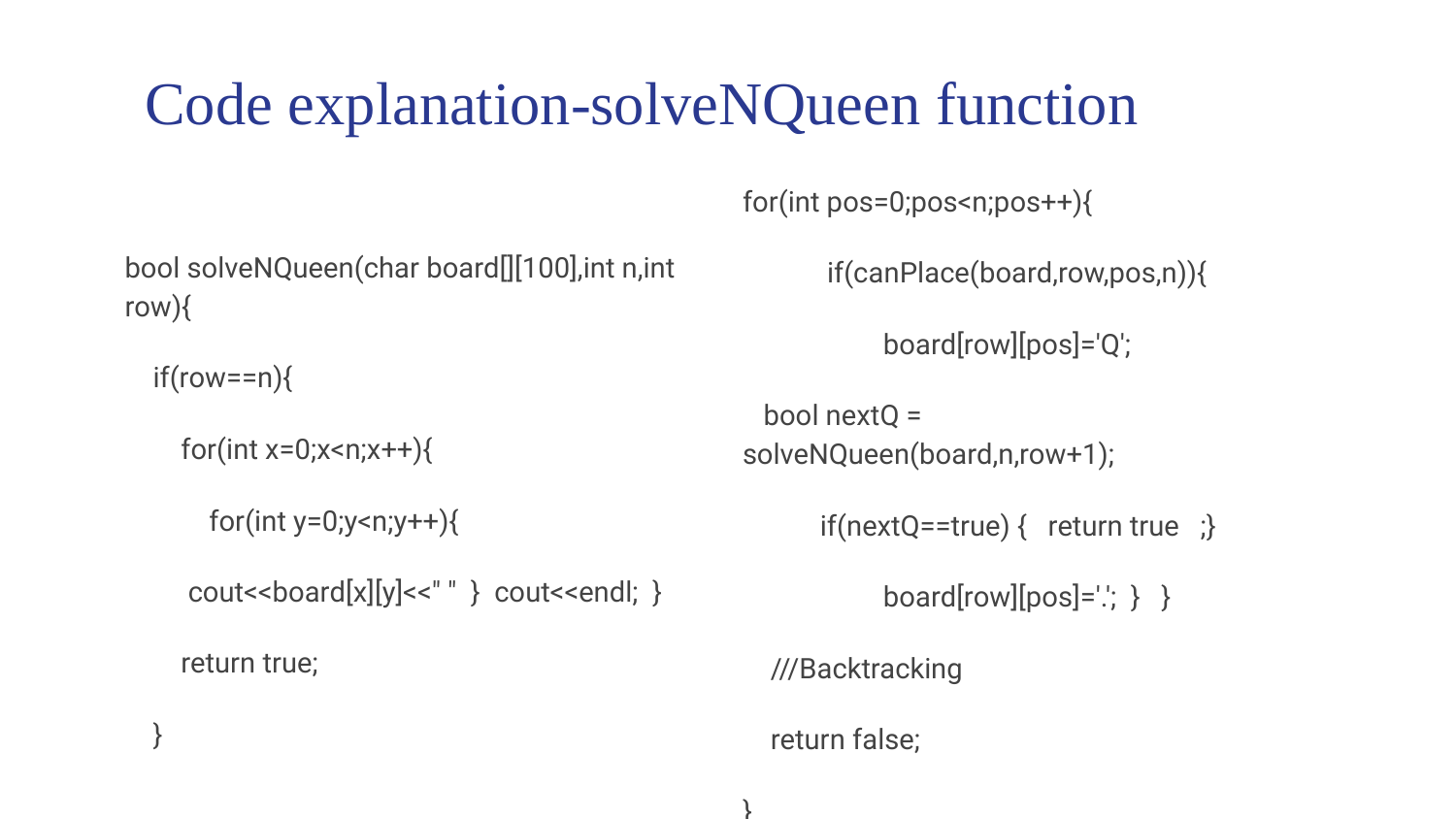

# Code explanation-solveNQueen function

bool solveNQueen(char board[][100],int n,int row){
    if(row==n){
        for(int x=0;x<n;x++){
            for(int y=0;y<n;y++){
         cout<<board[x][y]<<" "  }  cout<<endl;  }
        return true;
    }

for(int pos=0;pos<n;pos++){
            if(canPlace(board,row,pos,n)){
                    board[row][pos]='Q';
   bool nextQ = solveNQueen(board,n,row+1);
           if(nextQ==true) {   return true   ;}
                    board[row][pos]='.';  }   }
    ///Backtracking
    return false;
}